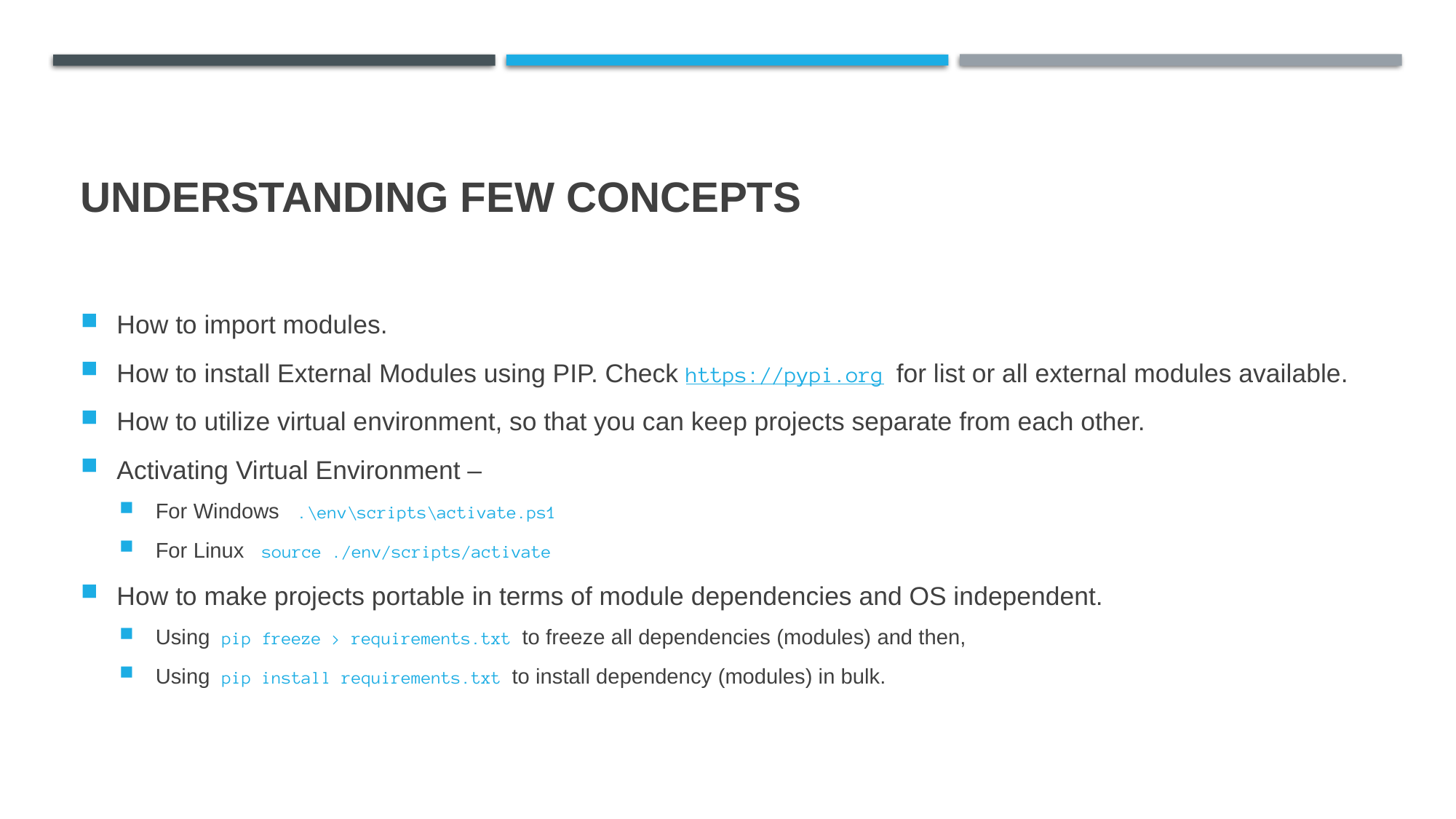

# Understanding few concepts
How to import modules.
How to install External Modules using PIP. Check https://pypi.org for list or all external modules available.
How to utilize virtual environment, so that you can keep projects separate from each other.
Activating Virtual Environment –
For Windows   .\env\scripts\activate.ps1
For Linux   source ./env/scripts/activate
How to make projects portable in terms of module dependencies and OS independent.
Using  pip freeze > requirements.txt to freeze all dependencies (modules) and then,
Using  pip install requirements.txt to install dependency (modules) in bulk.